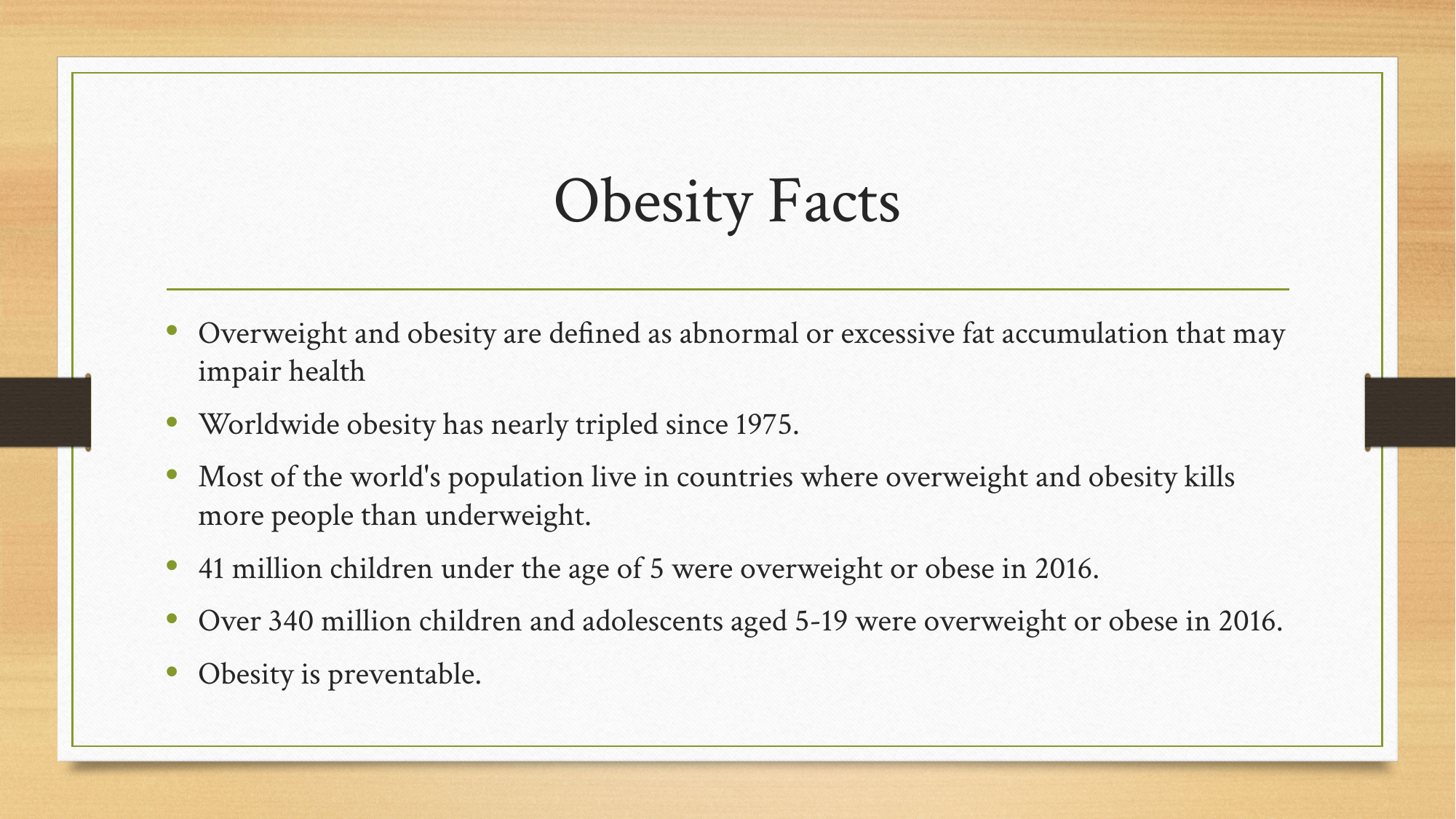

# Obesity Facts
Overweight and obesity are defined as abnormal or excessive fat accumulation that may impair health
Worldwide obesity has nearly tripled since 1975.
Most of the world's population live in countries where overweight and obesity kills more people than underweight.
41 million children under the age of 5 were overweight or obese in 2016.
Over 340 million children and adolescents aged 5-19 were overweight or obese in 2016.
Obesity is preventable.